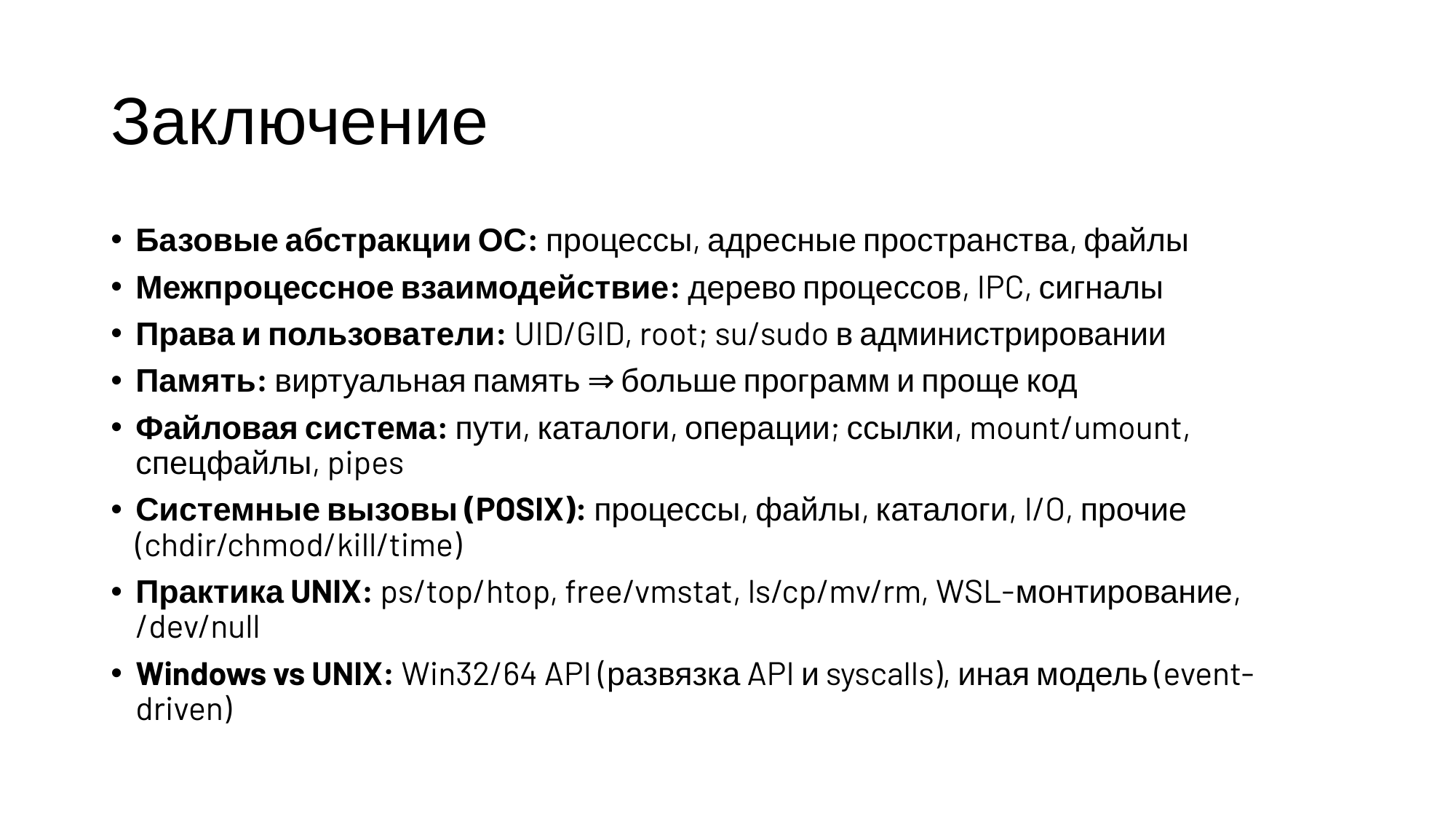

# Заключение
Базовые абстракции ОС: процессы, адресные пространства, файлы
Межпроцессное взаимодействие: дерево процессов, IPC, сигналы
Права и пользователи: UID/GID, root; su/sudo в администрировании
Память: виртуальная память ⇒ больше программ и проще код
Файловая система: пути, каталоги, операции; ссылки, mount/umount, спецфайлы, pipes
Системные вызовы (POSIX): процессы, файлы, каталоги, I/O, прочие (chdir/chmod/kill/time)
Практика UNIX: ps/top/htop, free/vmstat, ls/cp/mv/rm, WSL-монтирование, /dev/null
Windows vs UNIX: Win32/64 API (развязка API и syscalls), иная модель (event-driven)